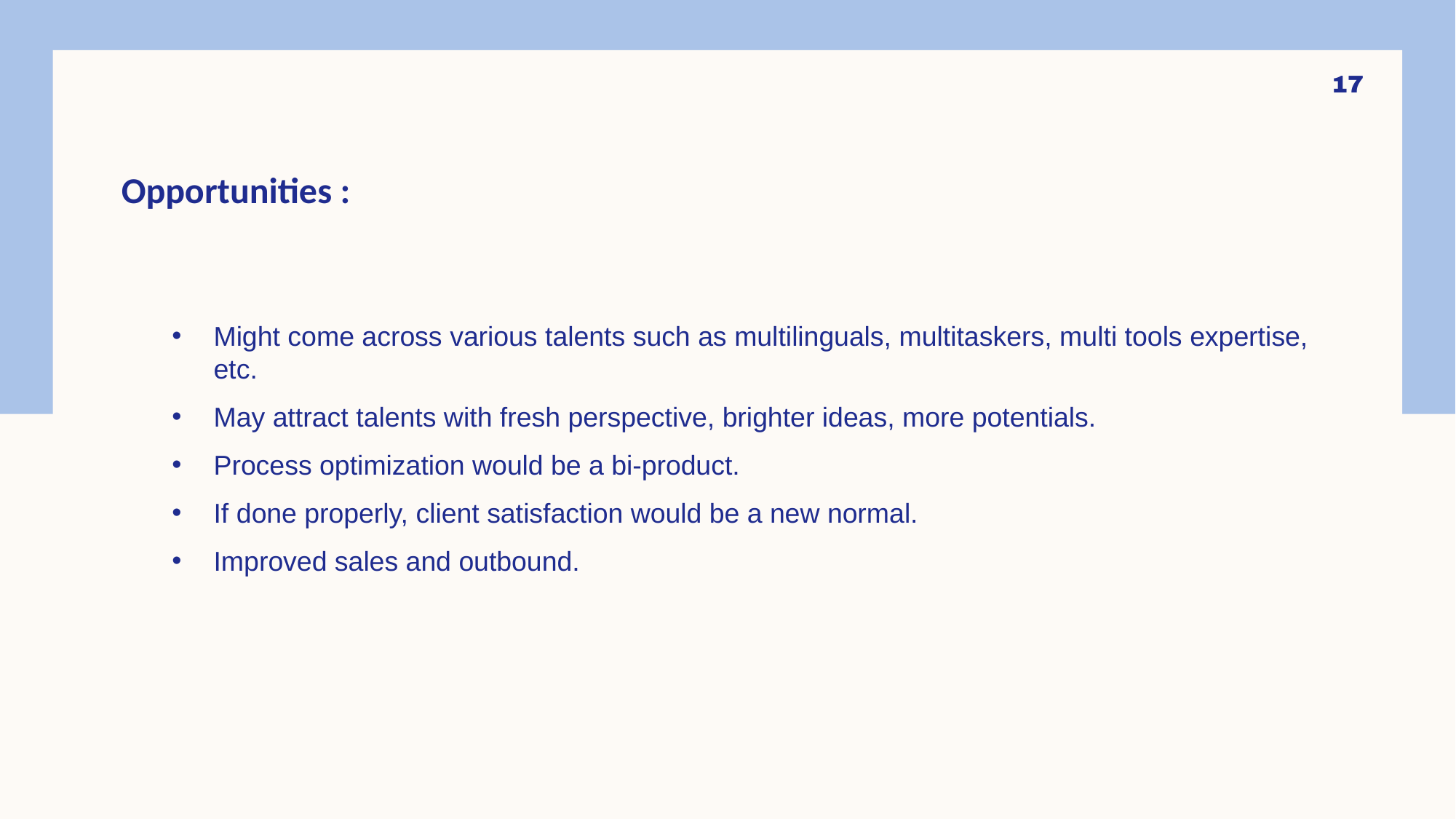

17
Opportunities :
Might come across various talents such as multilinguals, multitaskers, multi tools expertise, etc.
May attract talents with fresh perspective, brighter ideas, more potentials.
Process optimization would be a bi-product.
If done properly, client satisfaction would be a new normal.
Improved sales and outbound.